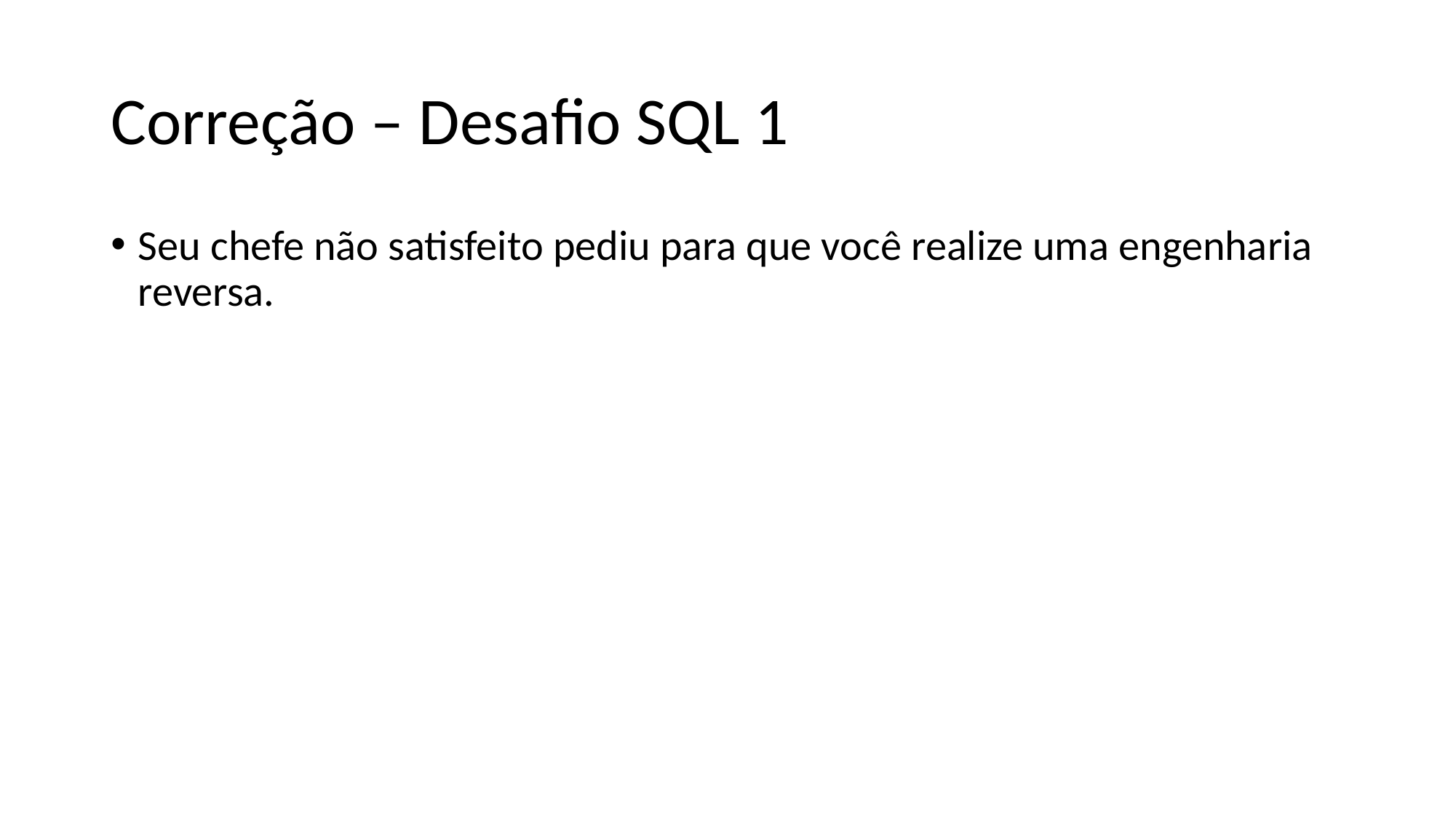

# Correção – Desafio SQL 1
Seu chefe não satisfeito pediu para que você realize uma engenharia reversa.